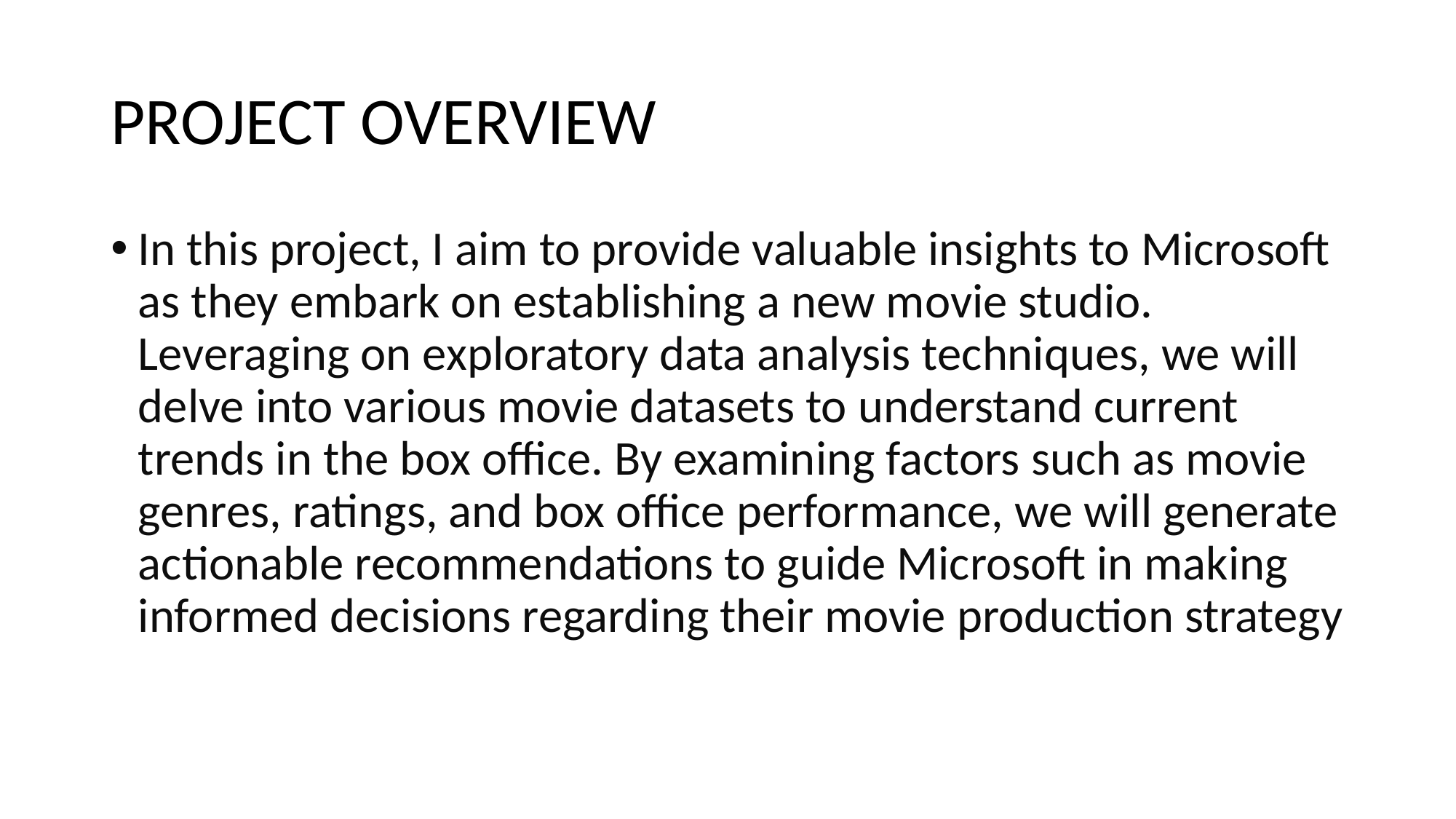

# PROJECT OVERVIEW
In this project, I aim to provide valuable insights to Microsoft as they embark on establishing a new movie studio. Leveraging on exploratory data analysis techniques, we will delve into various movie datasets to understand current trends in the box office. By examining factors such as movie genres, ratings, and box office performance, we will generate actionable recommendations to guide Microsoft in making informed decisions regarding their movie production strategy